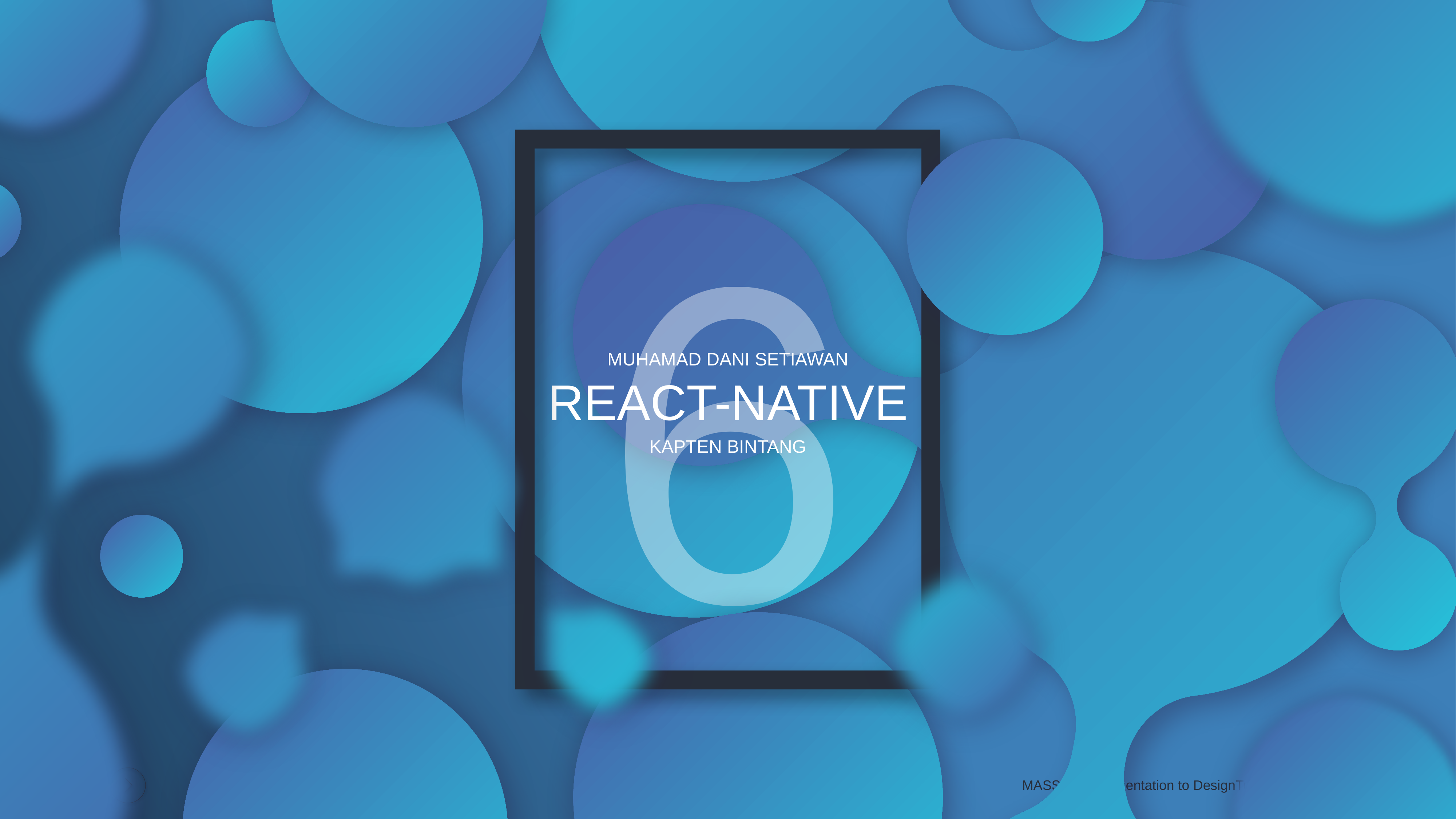

6

MUHAMAD DANI SETIAWAN

REACT-NATIVE
KAPTEN BINTANG